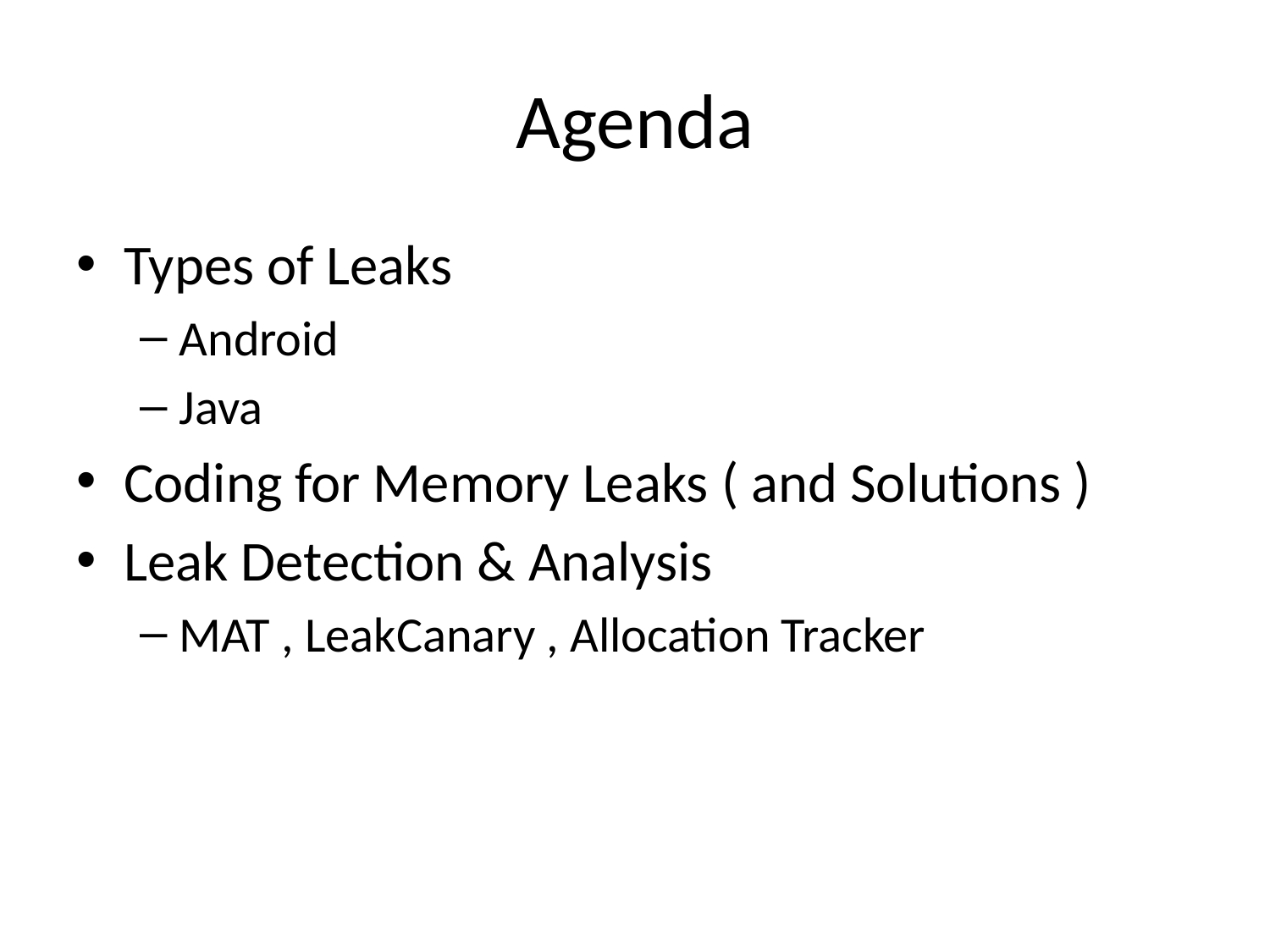

# Agenda
Types of Leaks
Android
Java
Coding for Memory Leaks ( and Solutions )
Leak Detection & Analysis
MAT , LeakCanary , Allocation Tracker